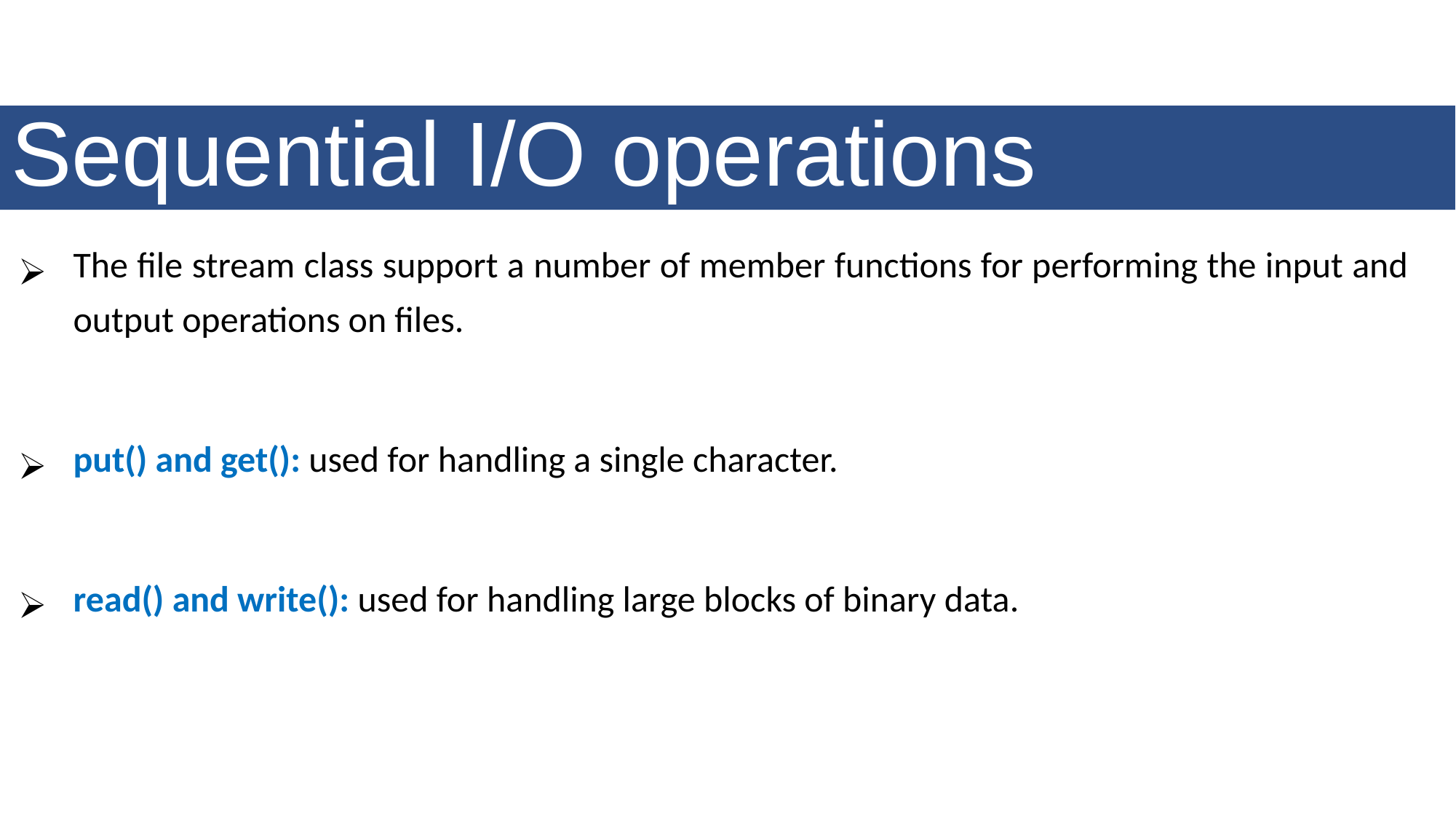

# Sequential I/O operations
The file stream class support a number of member functions for performing the input and output operations on files.

put() and get(): used for handling a single character.

read() and write(): used for handling large blocks of binary data.